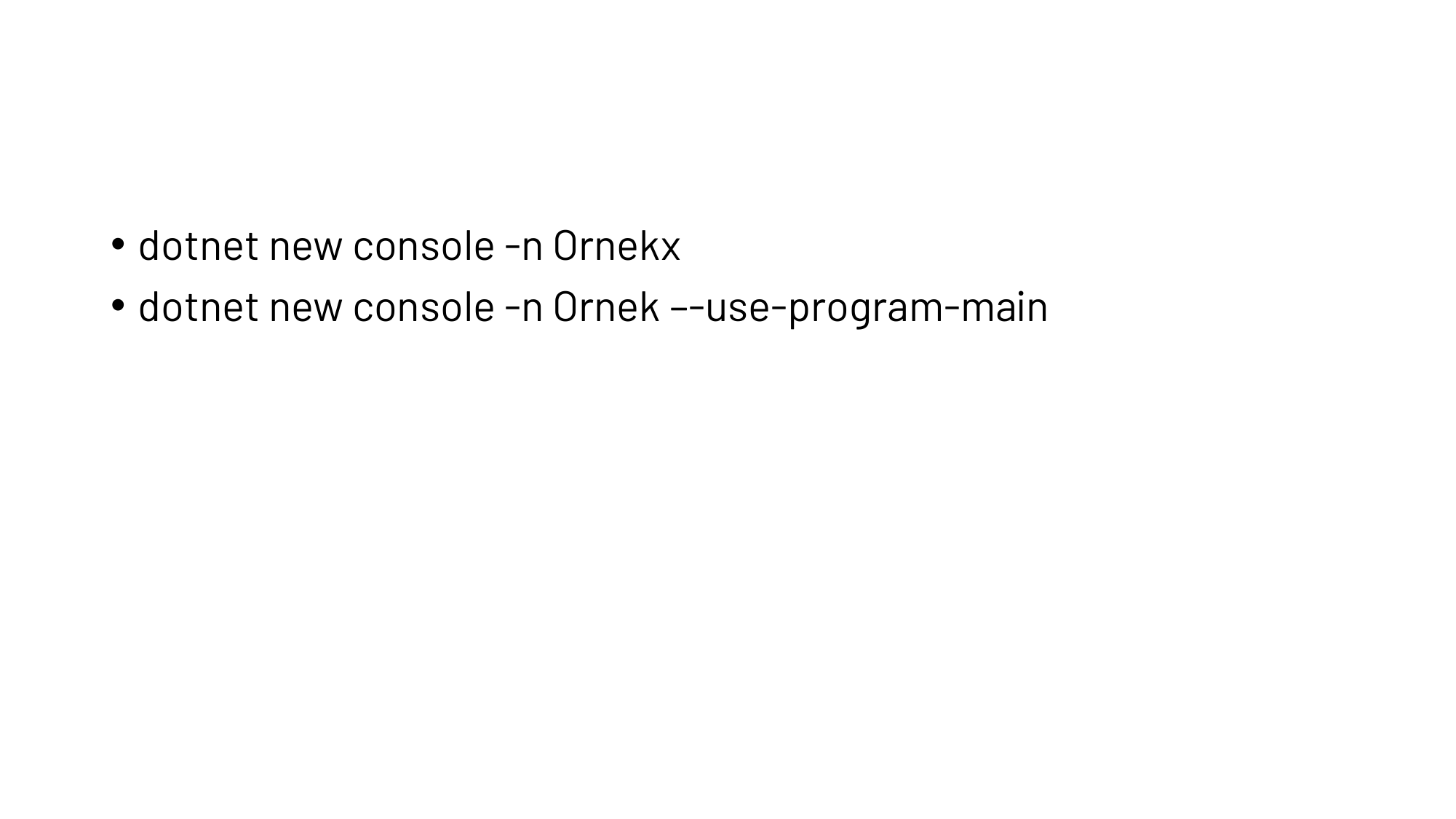

dotnet new console -n Ornekx
dotnet new console -n Ornek –-use-program-main